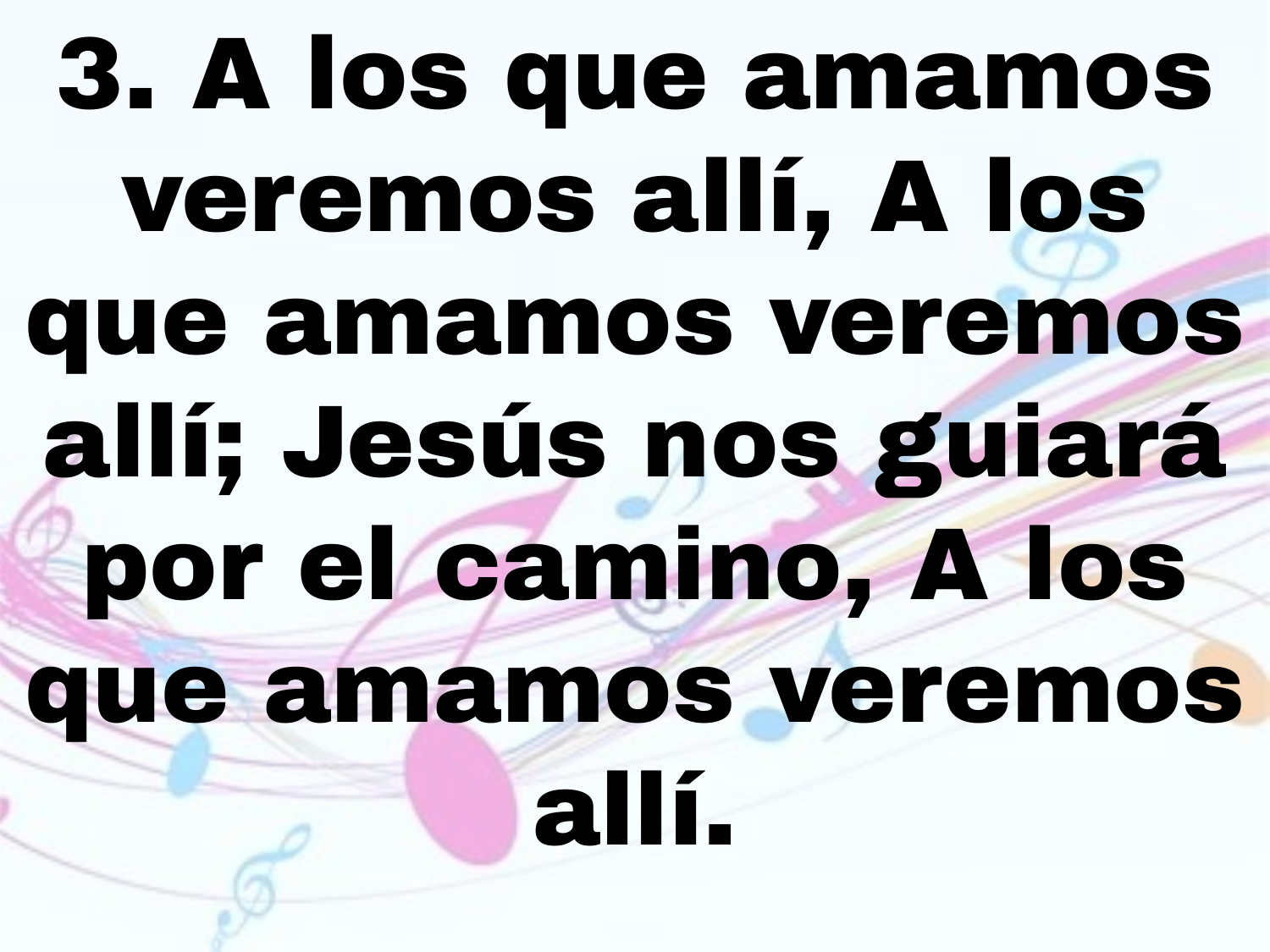

3. A los que amamos veremos allí, A los que amamos veremos allí; Jesús nos guiará por el camino, A los que amamos veremos allí.